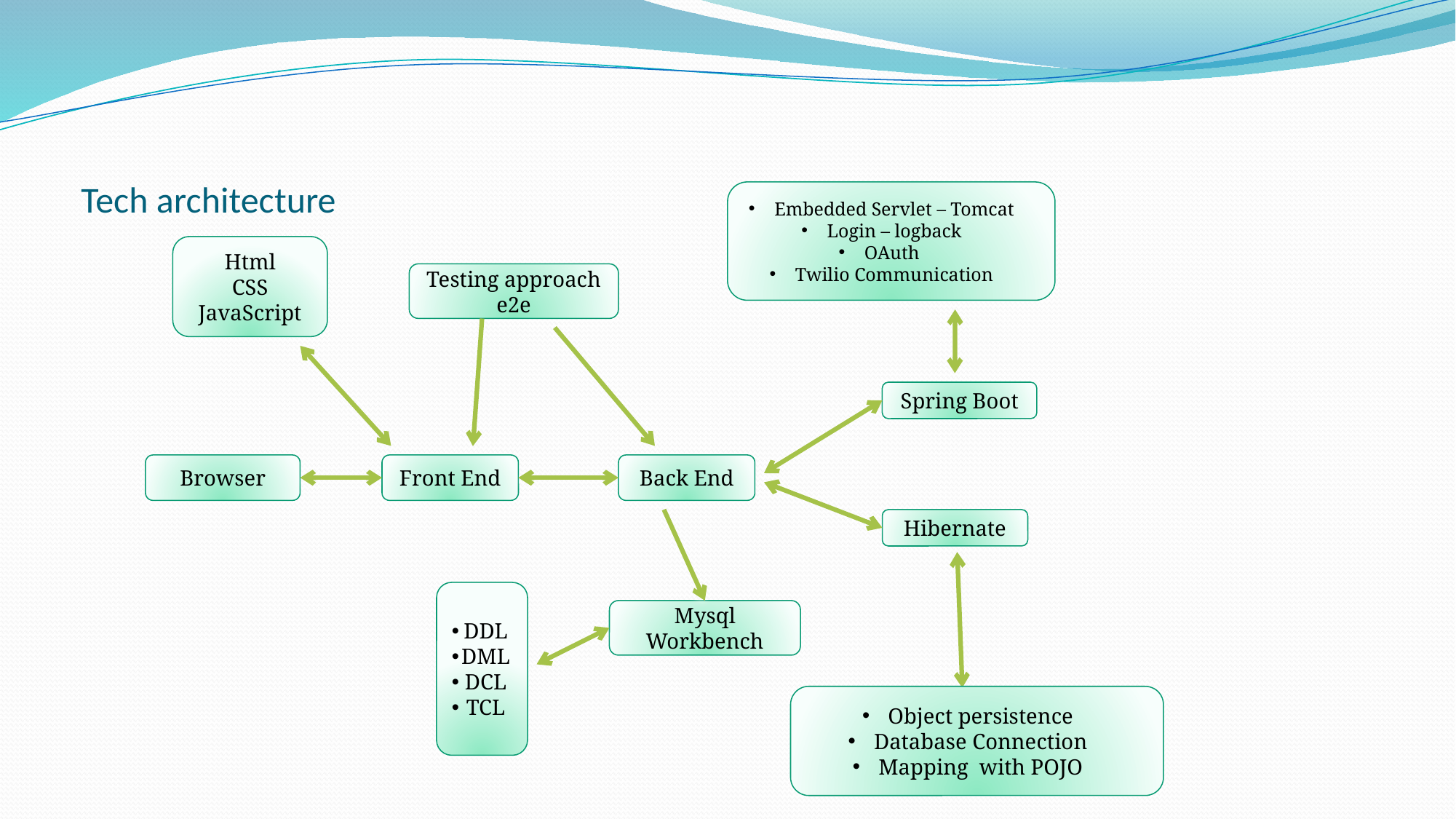

# Tech architecture
Embedded Servlet – Tomcat
Login – logback
OAuth
Twilio Communication
Html
CSS
JavaScript
Testing approach e2e
Spring Boot
Browser
Front End
Back End
Hibernate
DDL
DML
DCL
TCL
Mysql Workbench
Object persistence
Database Connection
Mapping  with POJO